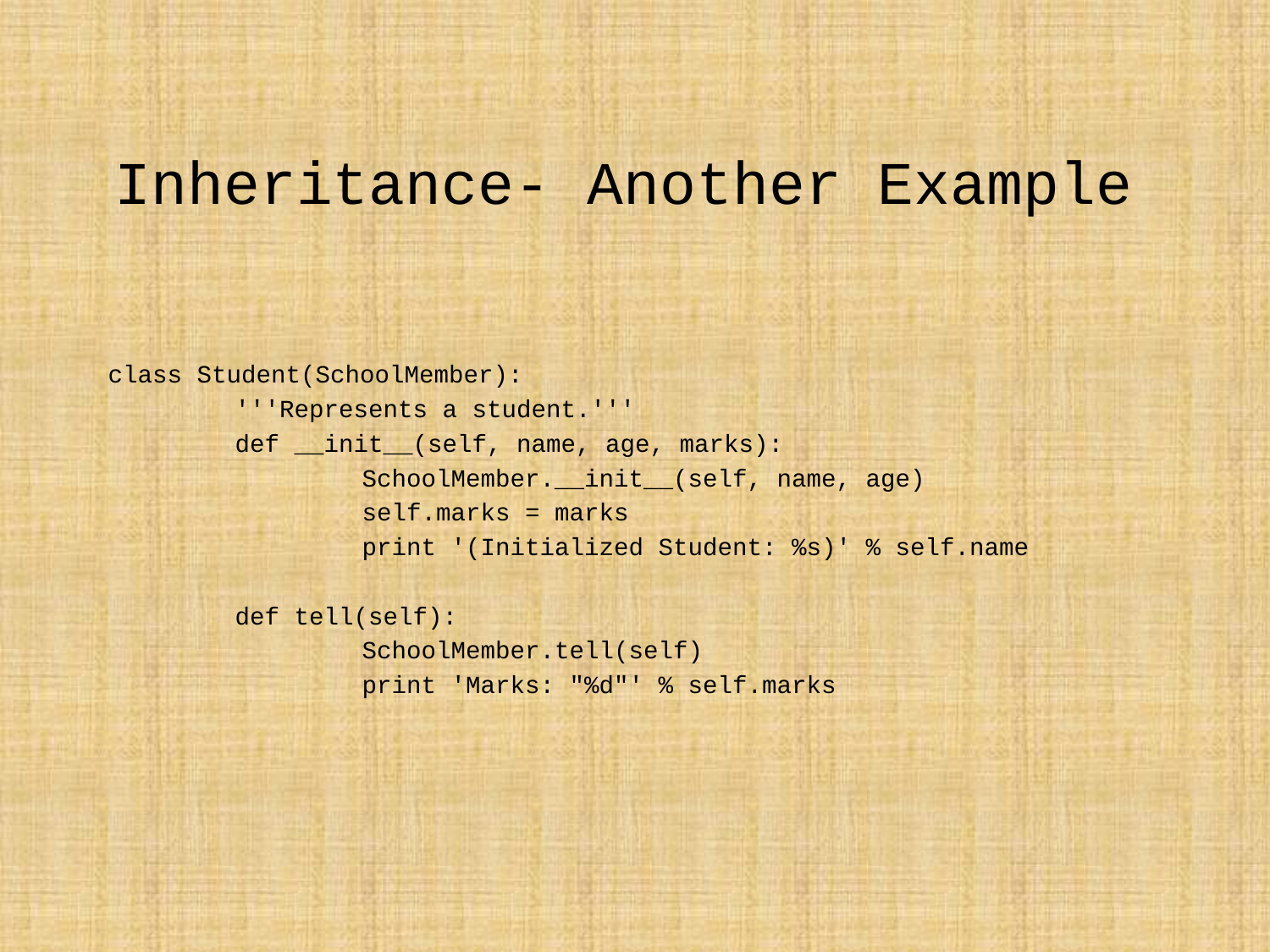

# Inheritance- Another Example

class Student(SchoolMember):
	'''Represents a student.'''
	def __init__(self, name, age, marks):
		SchoolMember.__init__(self, name, age)
		self.marks = marks
		print '(Initialized Student: %s)' % self.name

	def tell(self):
		SchoolMember.tell(self)
		print 'Marks: "%d"' % self.marks